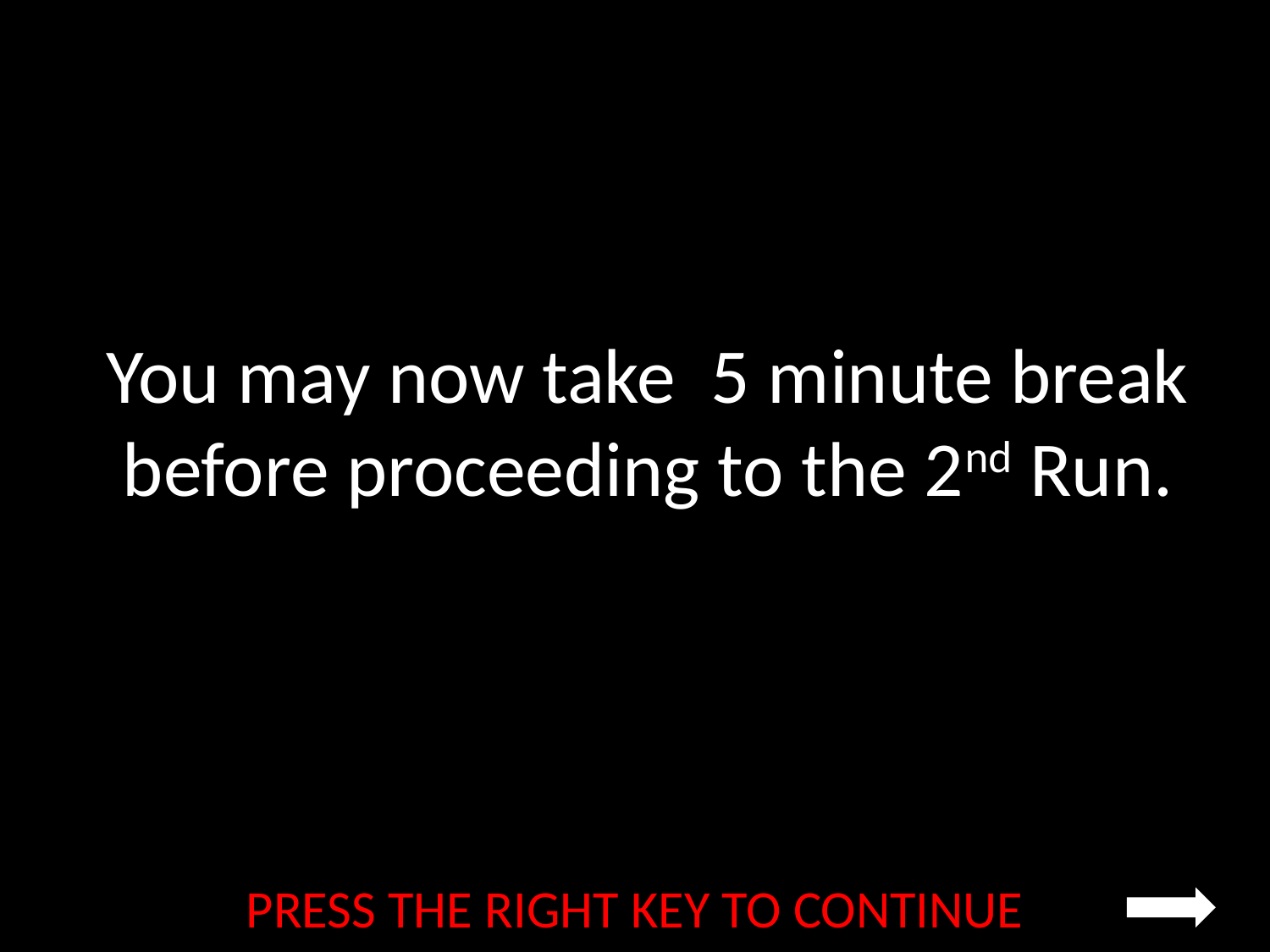

You may now take  5 minute break before proceeding to the 2nd Run.
PRESS THE RIGHT KEY TO CONTINUE